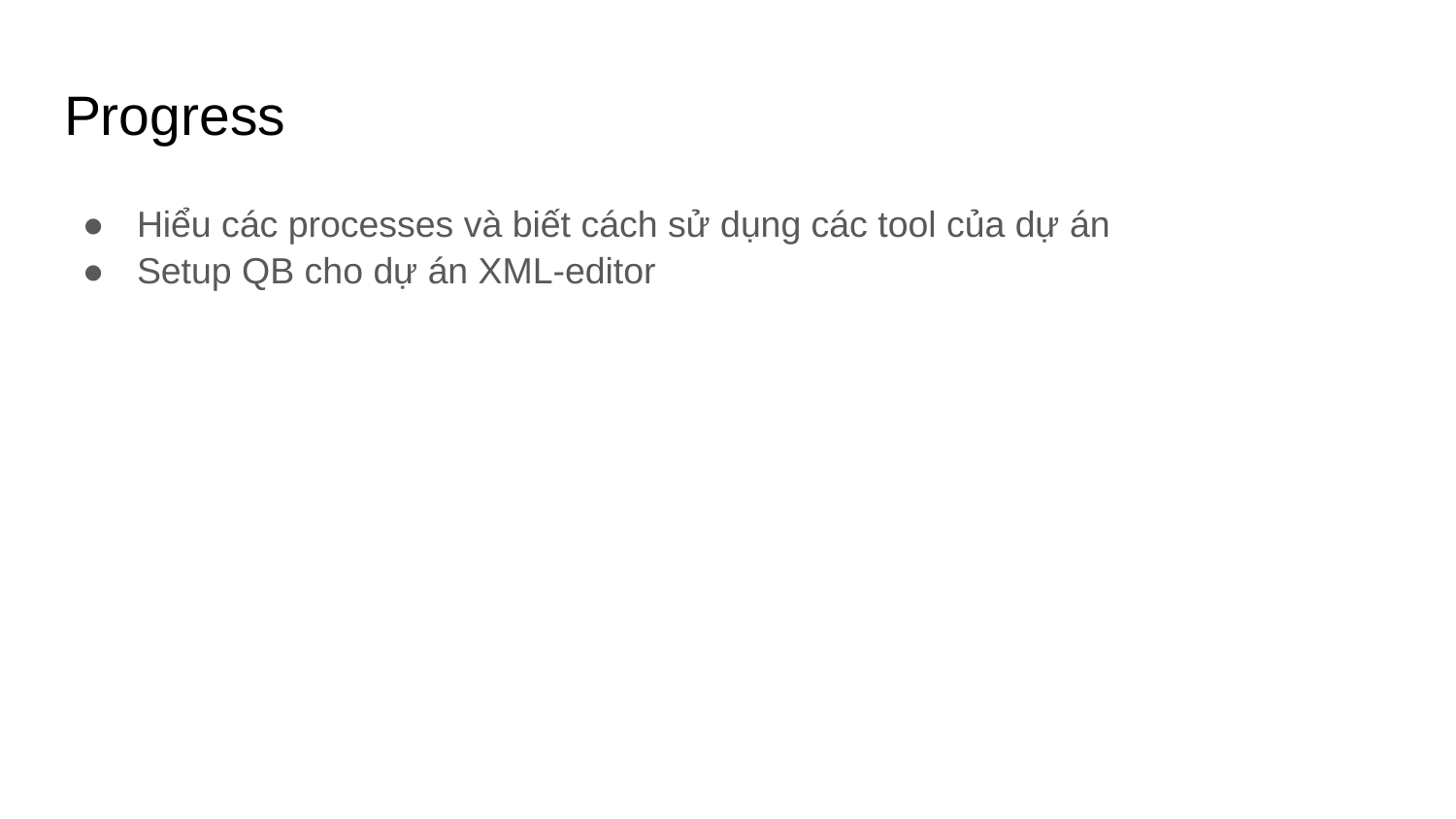

# Progress
Hiểu các processes và biết cách sử dụng các tool của dự án
Setup QB cho dự án XML-editor